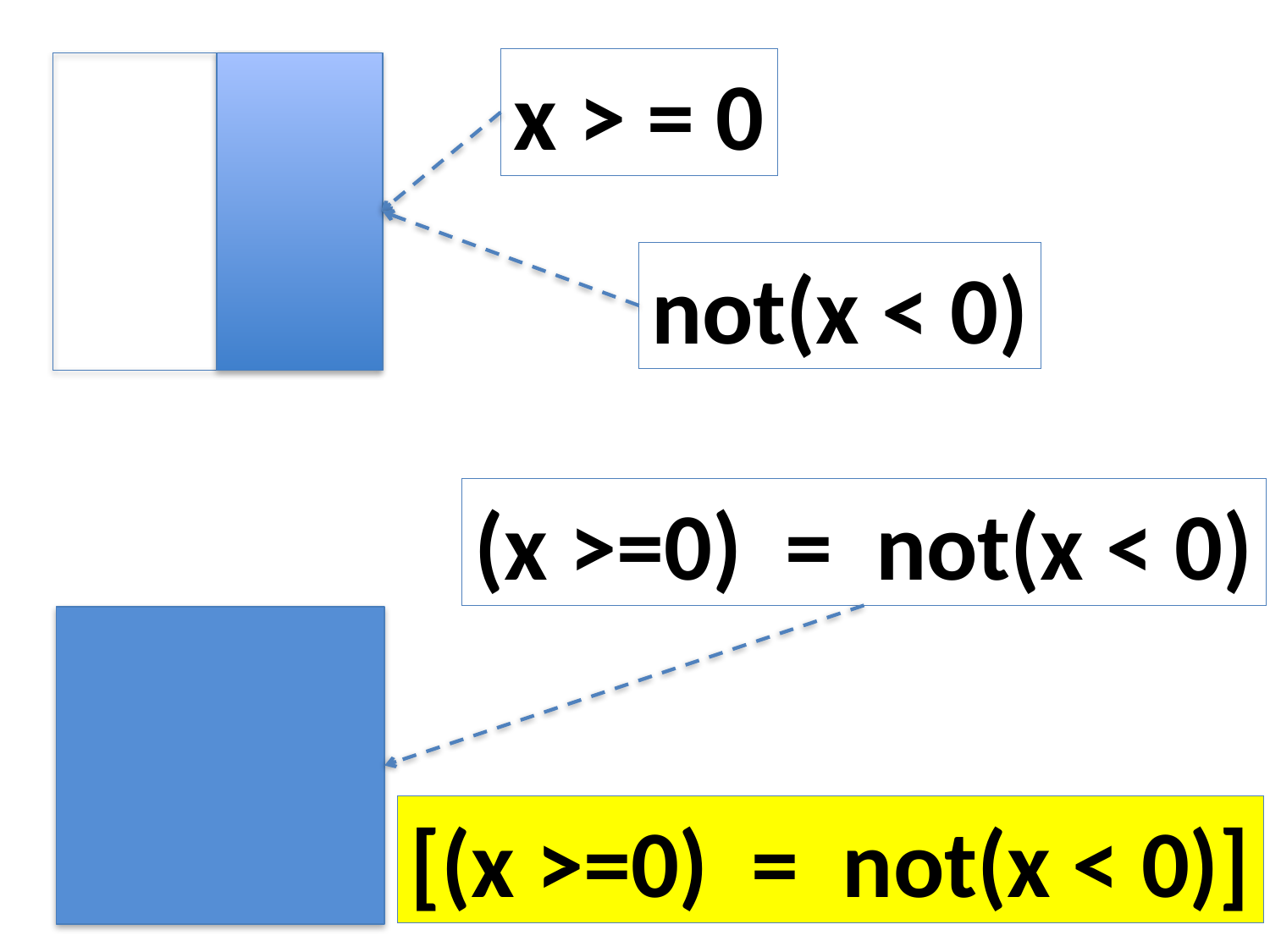

x > = 0

not(x < 0)
(x >=0)  =  not(x < 0)

[(x >=0)  =  not(x < 0)]